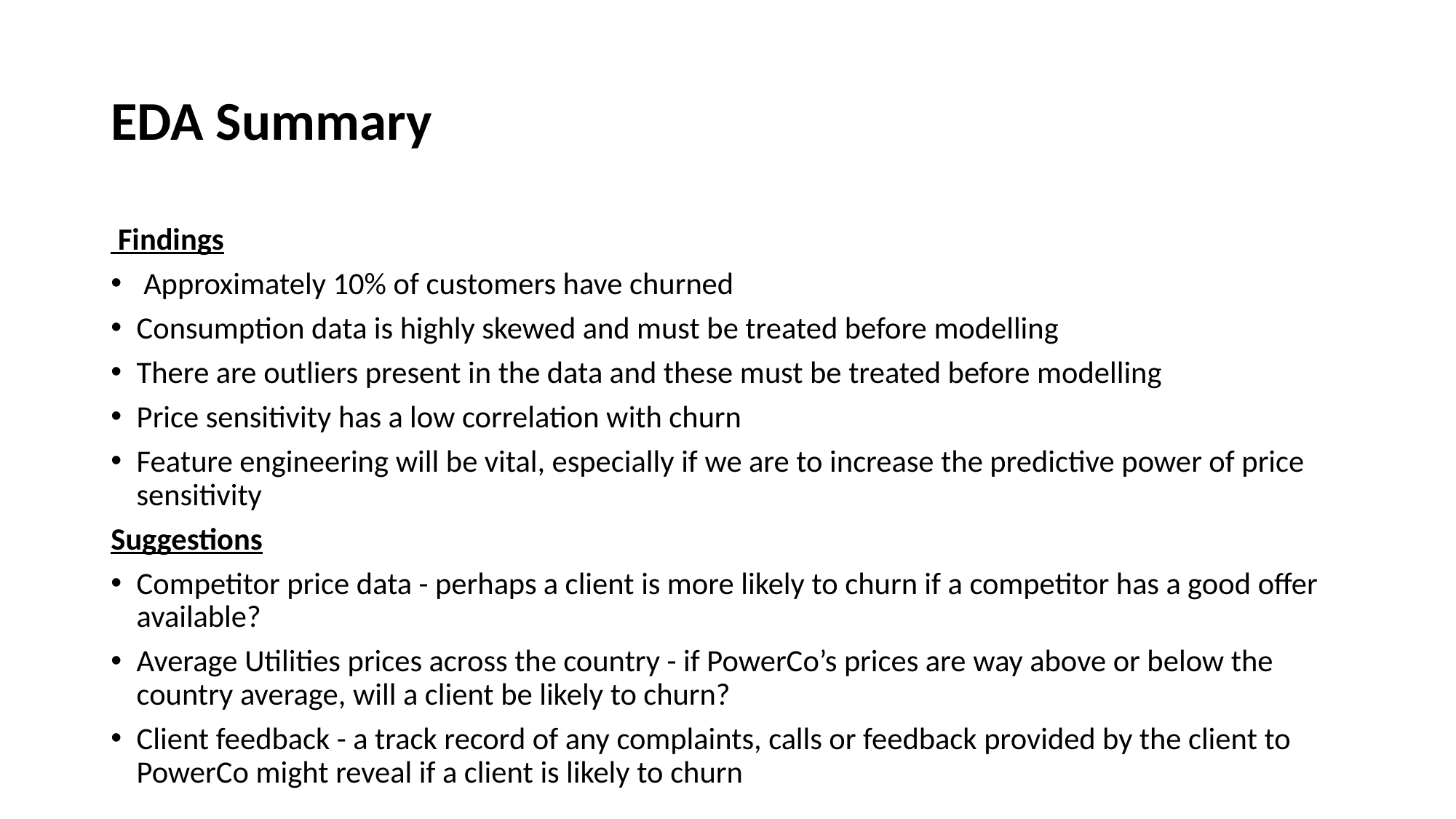

# EDA Summary
 Findings
 Approximately 10% of customers have churned
Consumption data is highly skewed and must be treated before modelling
There are outliers present in the data and these must be treated before modelling
Price sensitivity has a low correlation with churn
Feature engineering will be vital, especially if we are to increase the predictive power of price sensitivity
Suggestions
Competitor price data - perhaps a client is more likely to churn if a competitor has a good offer available?
Average Utilities prices across the country - if PowerCo’s prices are way above or below the country average, will a client be likely to churn?
Client feedback - a track record of any complaints, calls or feedback provided by the client to PowerCo might reveal if a client is likely to churn